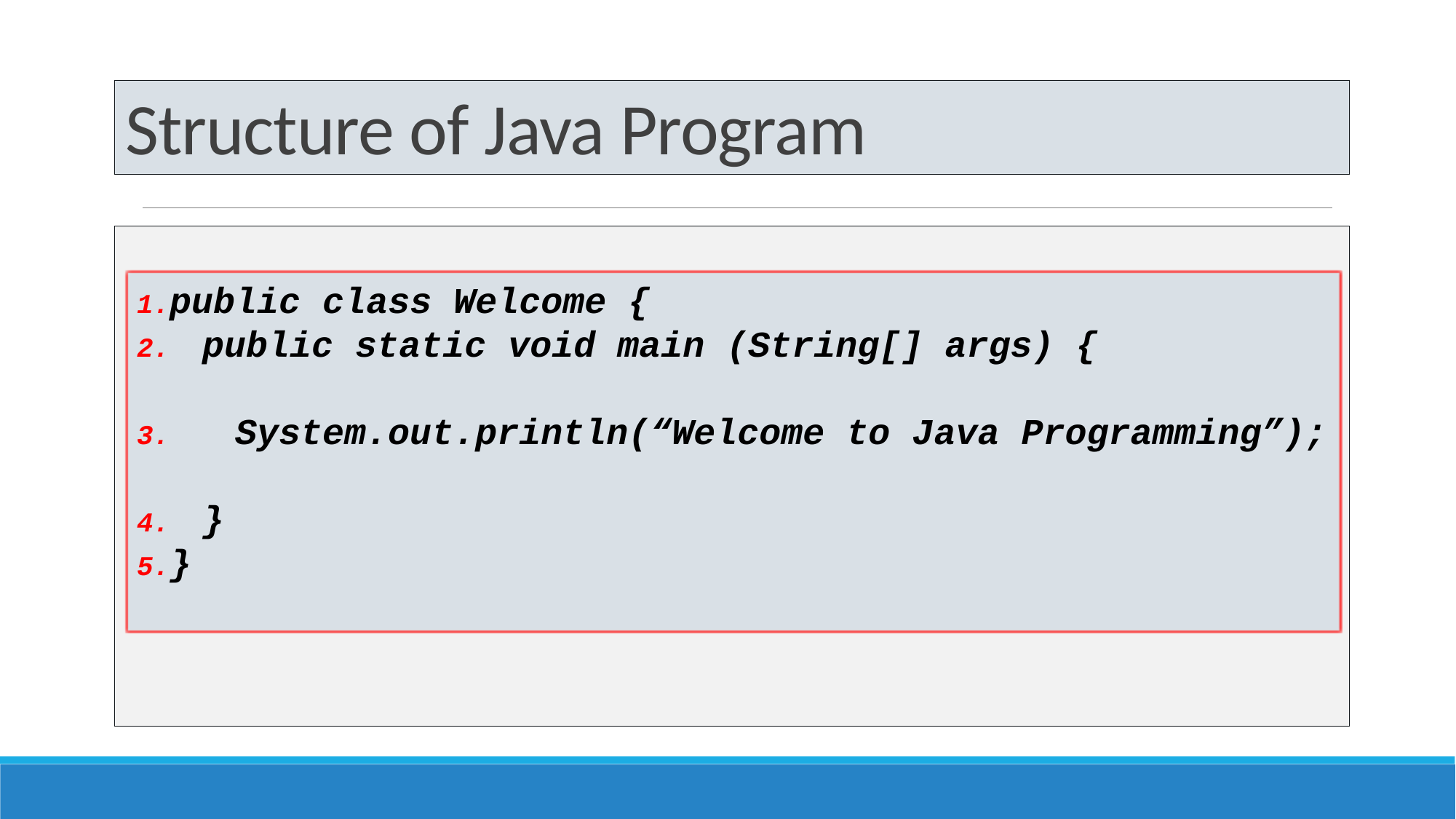

# Structure of Java Program

1.public class Welcome {
2.  public static void main (String[] args) {

3.    System.out.println(“Welcome to Java Programming”);

4.  }
5.}